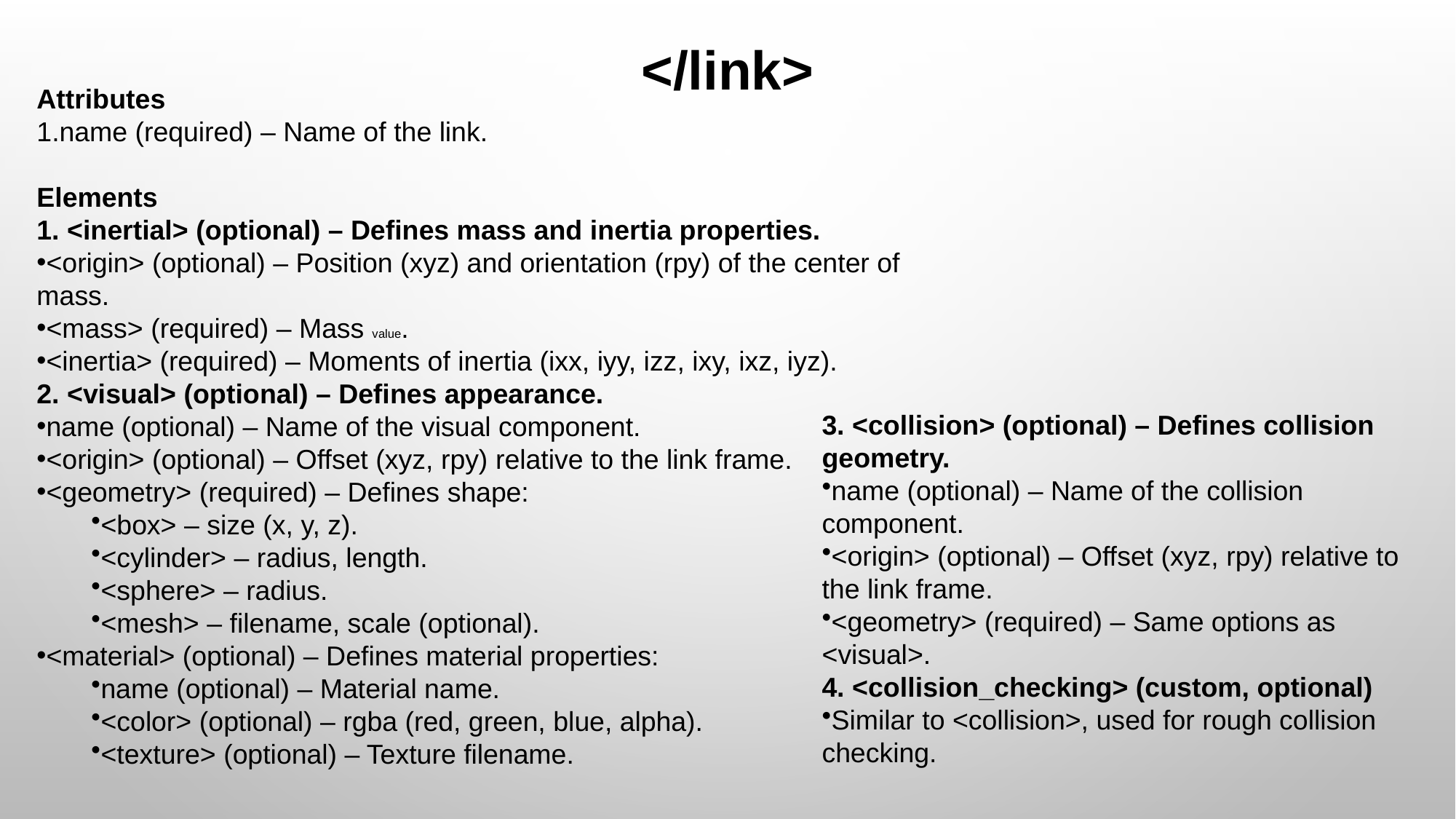

# </link>
Attributes
name (required) – Name of the link.

Elements
1. <inertial> (optional) – Defines mass and inertia properties.
<origin> (optional) – Position (xyz) and orientation (rpy) of the center of mass.
<mass> (required) – Mass value.
<inertia> (required) – Moments of inertia (ixx, iyy, izz, ixy, ixz, iyz).
2. <visual> (optional) – Defines appearance.
name (optional) – Name of the visual component.
<origin> (optional) – Offset (xyz, rpy) relative to the link frame.
<geometry> (required) – Defines shape:
<box> – size (x, y, z).
<cylinder> – radius, length.
<sphere> – radius.
<mesh> – filename, scale (optional).
<material> (optional) – Defines material properties:
name (optional) – Material name.
<color> (optional) – rgba (red, green, blue, alpha).
<texture> (optional) – Texture filename.

3. <collision> (optional) – Defines collision geometry.
name (optional) – Name of the collision component.
<origin> (optional) – Offset (xyz, rpy) relative to the link frame.
<geometry> (required) – Same options as <visual>.
4. <collision_checking> (custom, optional)
Similar to <collision>, used for rough collision checking.